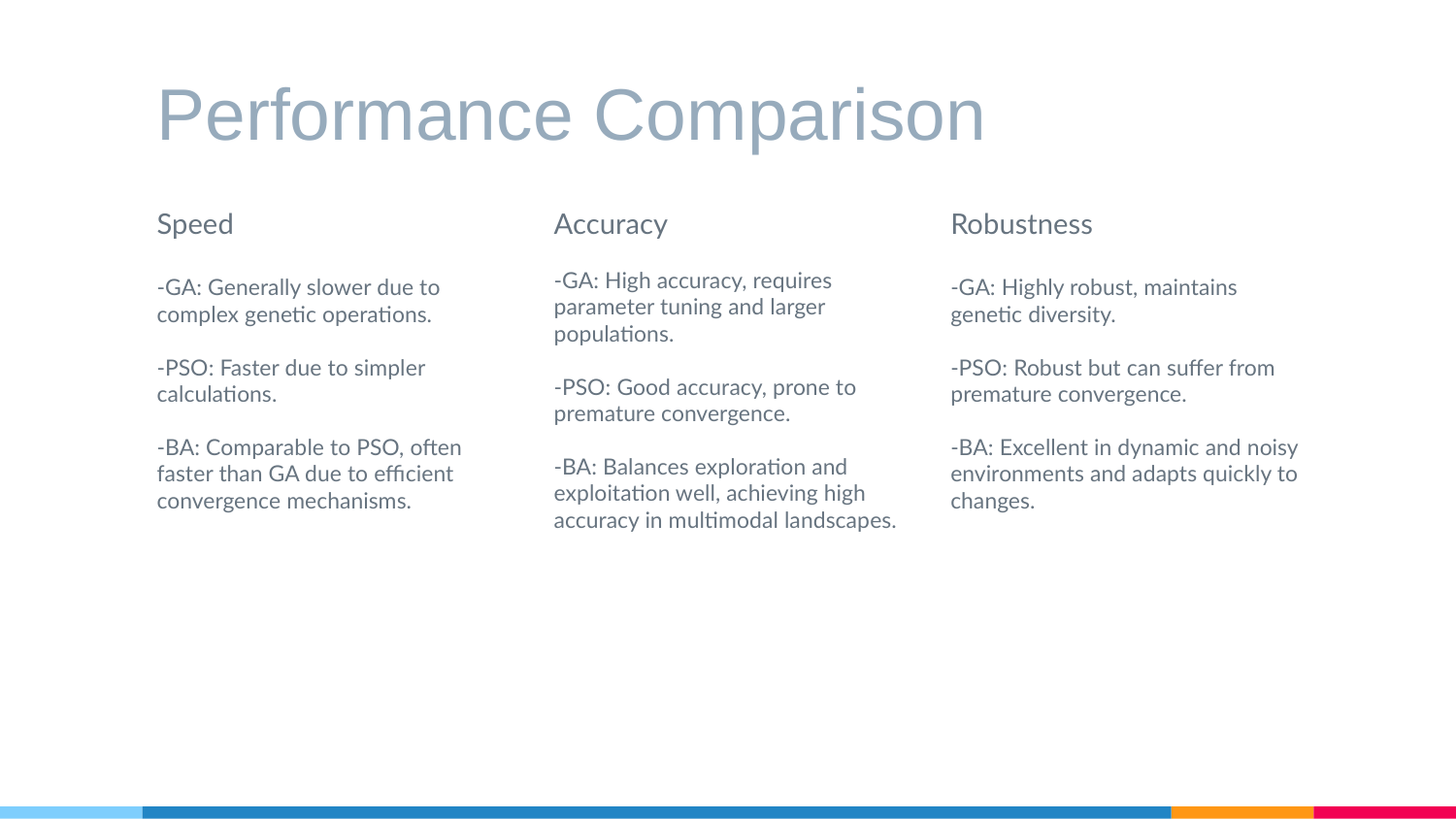

# Performance Comparison
Speed

-GA: Generally slower due to complex genetic operations.

-PSO: Faster due to simpler calculations.

-BA: Comparable to PSO, often faster than GA due to efficient convergence mechanisms.
Accuracy

-GA: High accuracy, requires parameter tuning and larger populations.

-PSO: Good accuracy, prone to premature convergence.

-BA: Balances exploration and exploitation well, achieving high accuracy in multimodal landscapes.
Robustness

-GA: Highly robust, maintains genetic diversity.

-PSO: Robust but can suffer from premature convergence.

-BA: Excellent in dynamic and noisy environments and adapts quickly to changes.